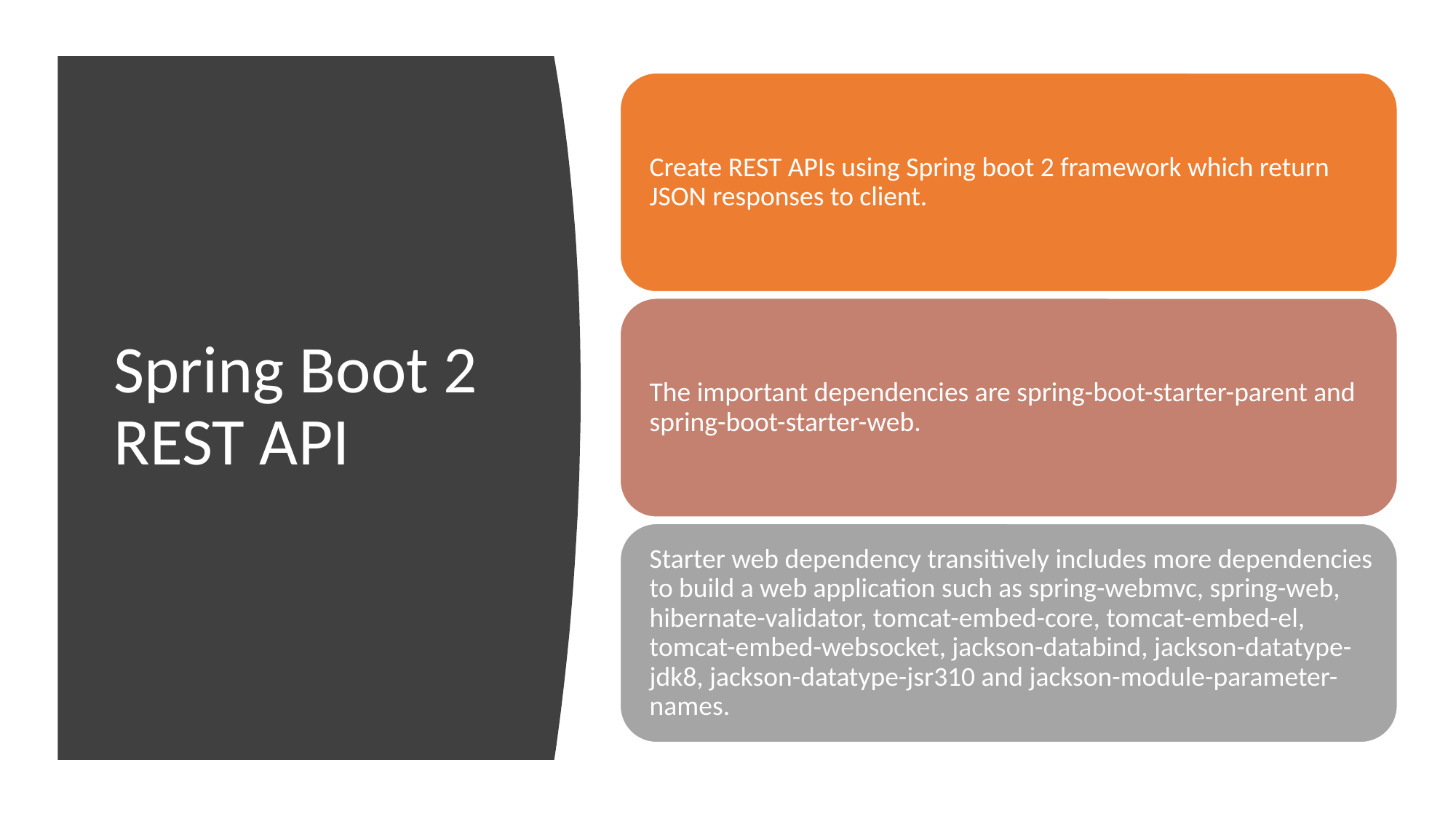

Create REST APIs using Spring boot 2 framework which return JSON responses to client.
The important dependencies are spring-boot-starter-parent and spring-boot-starter-web.
Starter web dependency transitively includes more dependencies to build a web application such as spring-webmvc, spring-web, hibernate-validator, tomcat-embed-core, tomcat-embed-el, tomcat-embed-websocket, jackson-databind, jackson-datatype-jdk8, jackson-datatype-jsr310 and jackson-module-parameter-names.

# Spring Boot 2 REST API